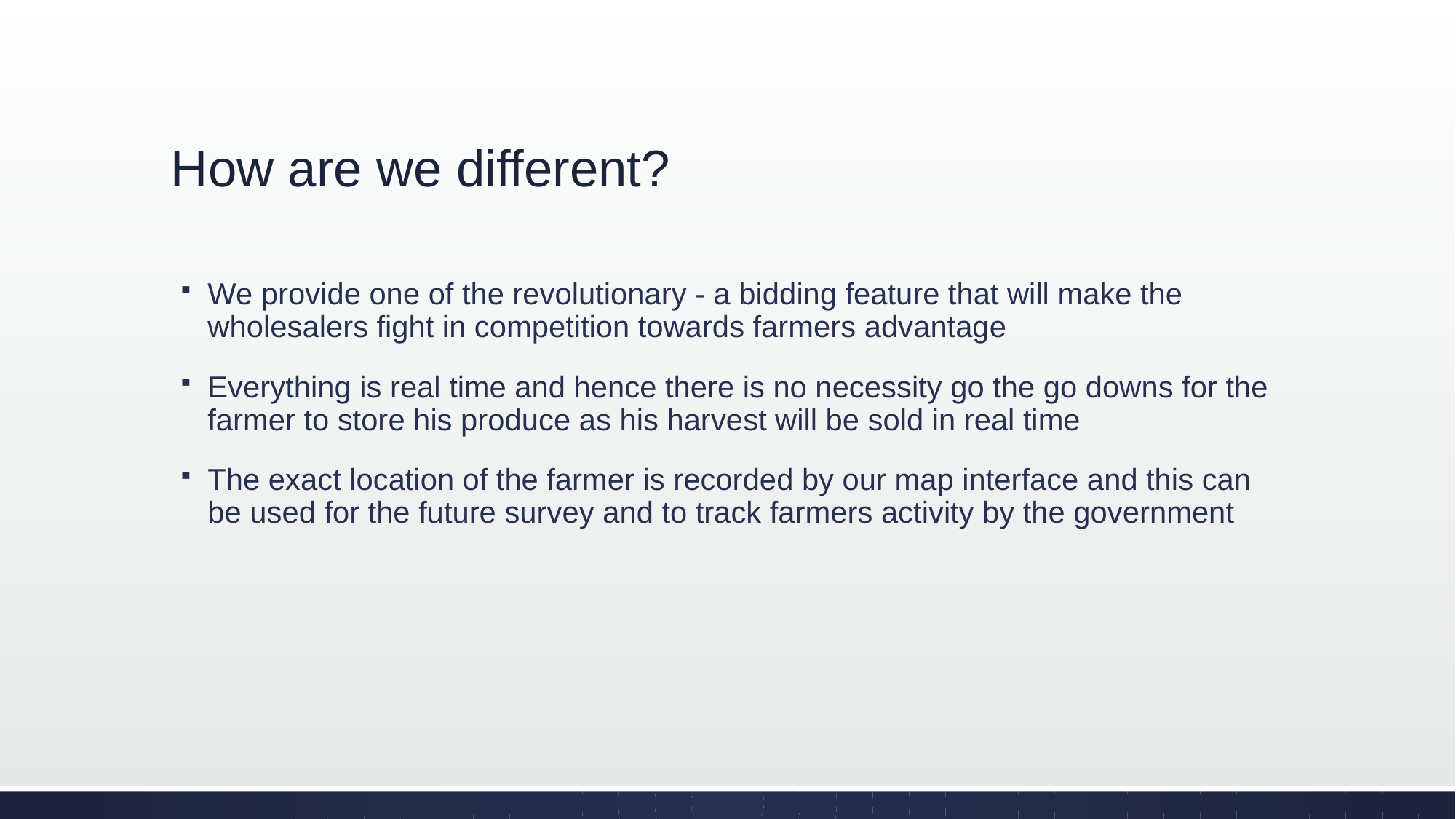

# How are we different?
We provide one of the revolutionary - a bidding feature that will make the wholesalers fight in competition towards farmers advantage
Everything is real time and hence there is no necessity go the go downs for the farmer to store his produce as his harvest will be sold in real time
The exact location of the farmer is recorded by our map interface and this can be used for the future survey and to track farmers activity by the government